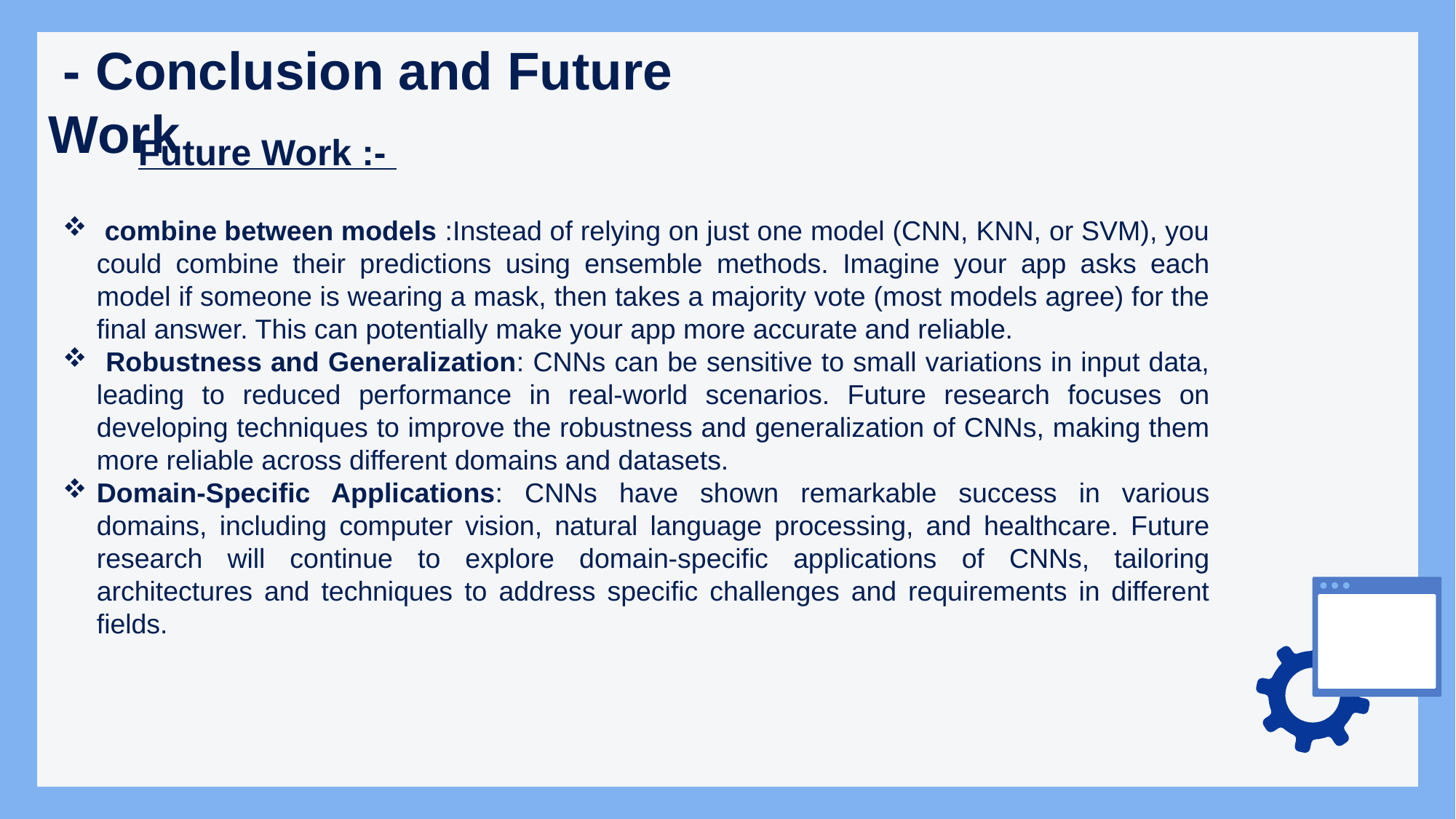

# - Conclusion and Future Work
Future Work :-
 combine between models :Instead of relying on just one model (CNN, KNN, or SVM), you could combine their predictions using ensemble methods. Imagine your app asks each model if someone is wearing a mask, then takes a majority vote (most models agree) for the final answer. This can potentially make your app more accurate and reliable.
 Robustness and Generalization: CNNs can be sensitive to small variations in input data, leading to reduced performance in real-world scenarios. Future research focuses on developing techniques to improve the robustness and generalization of CNNs, making them more reliable across different domains and datasets.
Domain-Specific Applications: CNNs have shown remarkable success in various domains, including computer vision, natural language processing, and healthcare. Future research will continue to explore domain-specific applications of CNNs, tailoring architectures and techniques to address specific challenges and requirements in different fields.